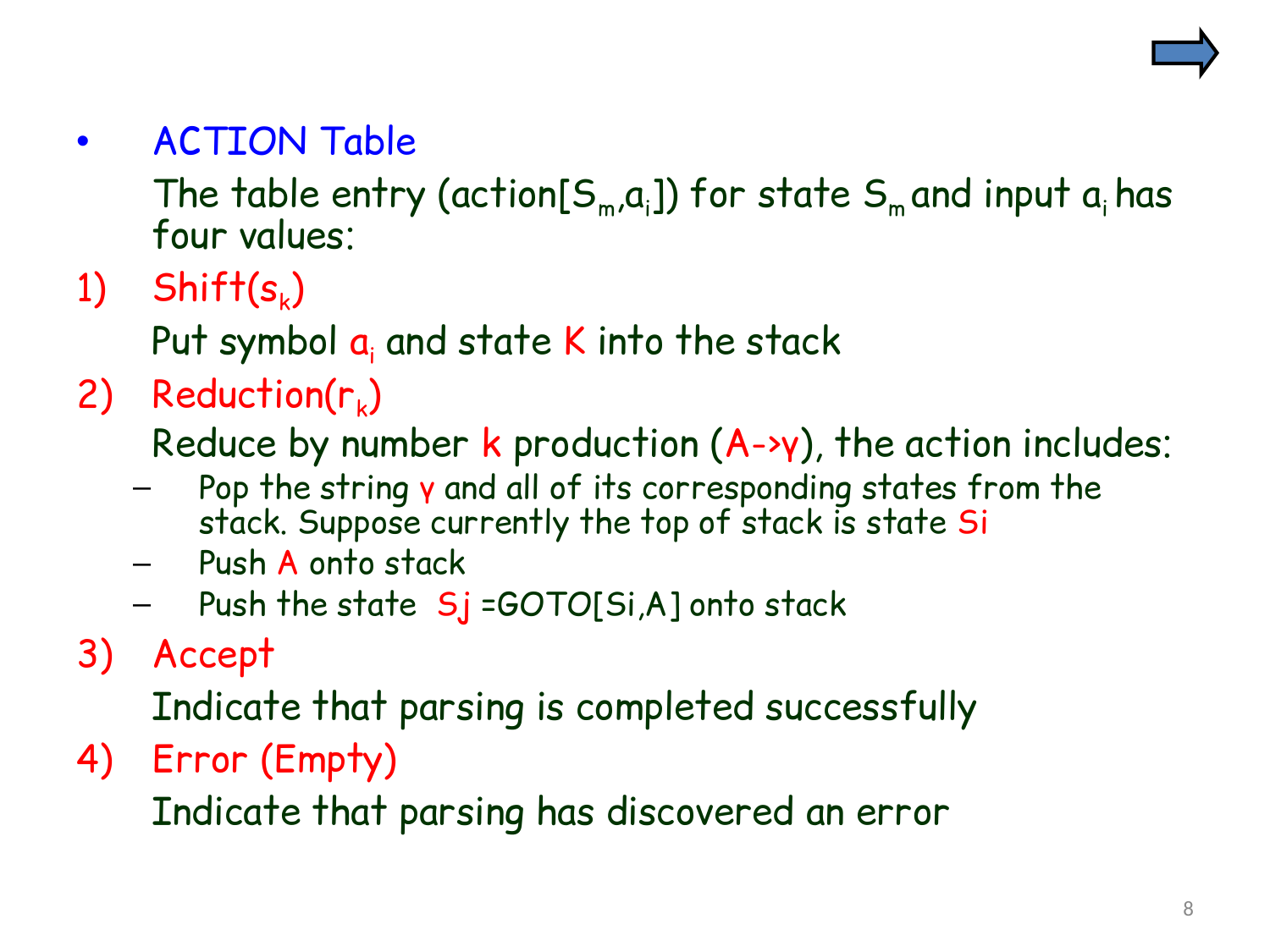

ACTION Table
	The table entry (action[Sm,ai]) for state Sm and input ai has four values:
Shift(sk)
	Put symbol ai and state K into the stack
Reduction(rk)
	Reduce by number k production (A->γ), the action includes:
Pop the string γ and all of its corresponding states from the stack. Suppose currently the top of stack is state Si
Push A onto stack
Push the state  Sj =GOTO[Si,A] onto stack
Accept
	Indicate that parsing is completed successfully
Error (Empty)
	Indicate that parsing has discovered an error
8